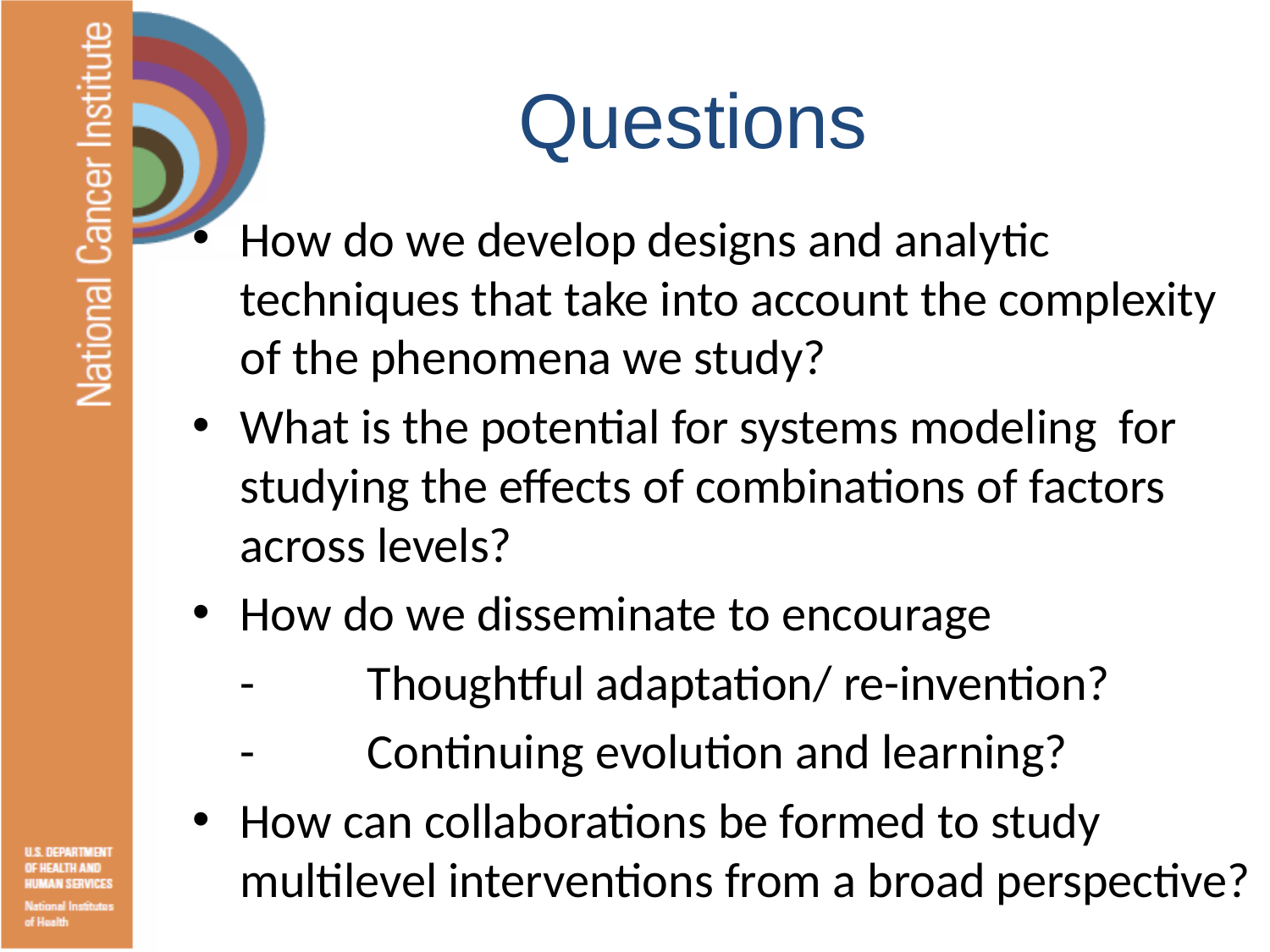

# Questions
How do we develop designs and analytic techniques that take into account the complexity of the phenomena we study?
What is the potential for systems modeling  for studying the effects of combinations of factors across levels?
How do we disseminate to encourage
	-	Thoughtful adaptation/ re-invention?
	-	Continuing evolution and learning?
How can collaborations be formed to study multilevel interventions from a broad perspective?